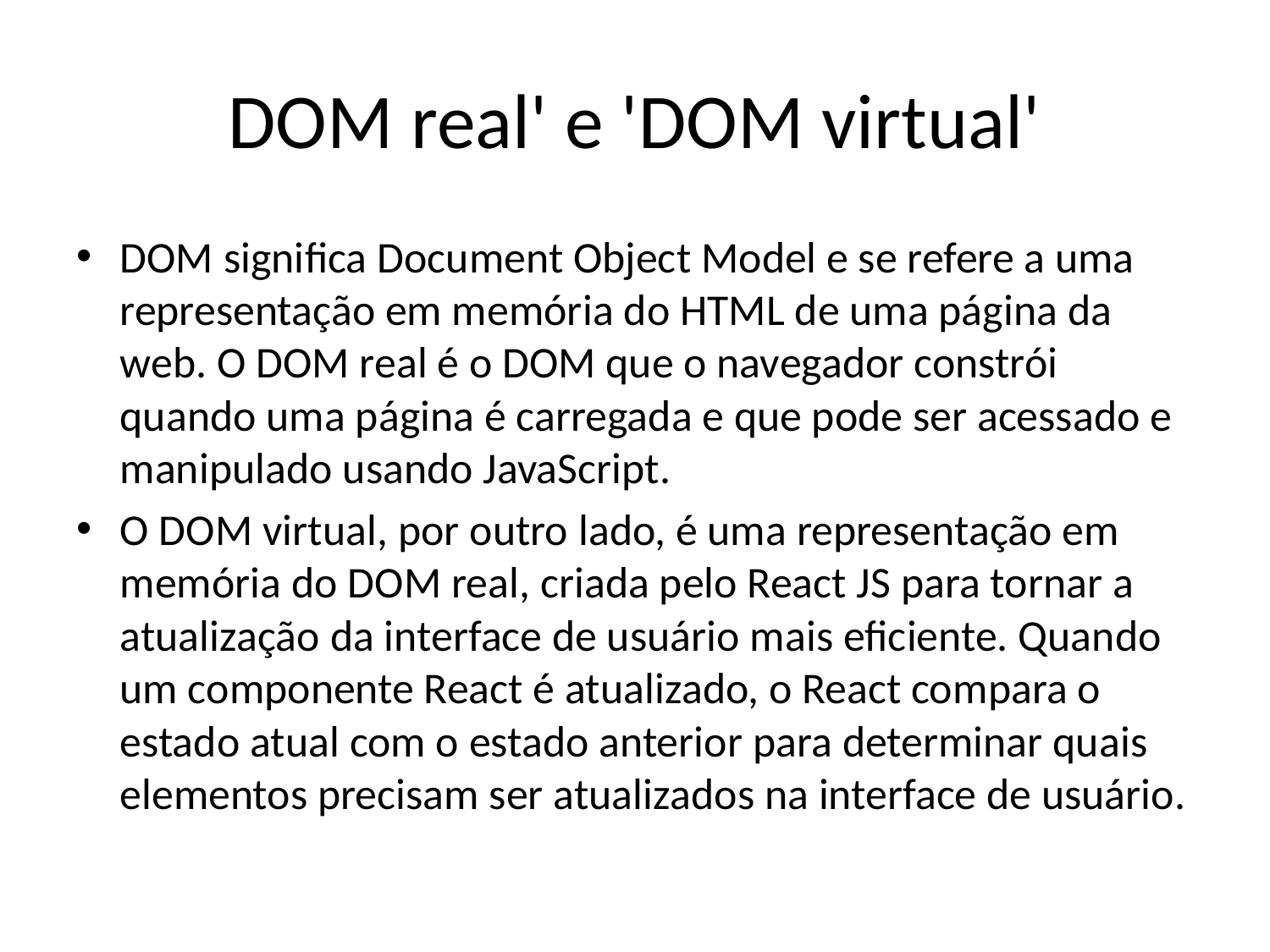

# DOM real' e 'DOM virtual'
DOM significa Document Object Model e se refere a uma representação em memória do HTML de uma página da web. O DOM real é o DOM que o navegador constrói quando uma página é carregada e que pode ser acessado e manipulado usando JavaScript.
O DOM virtual, por outro lado, é uma representação em memória do DOM real, criada pelo React JS para tornar a atualização da interface de usuário mais eficiente. Quando um componente React é atualizado, o React compara o estado atual com o estado anterior para determinar quais elementos precisam ser atualizados na interface de usuário.